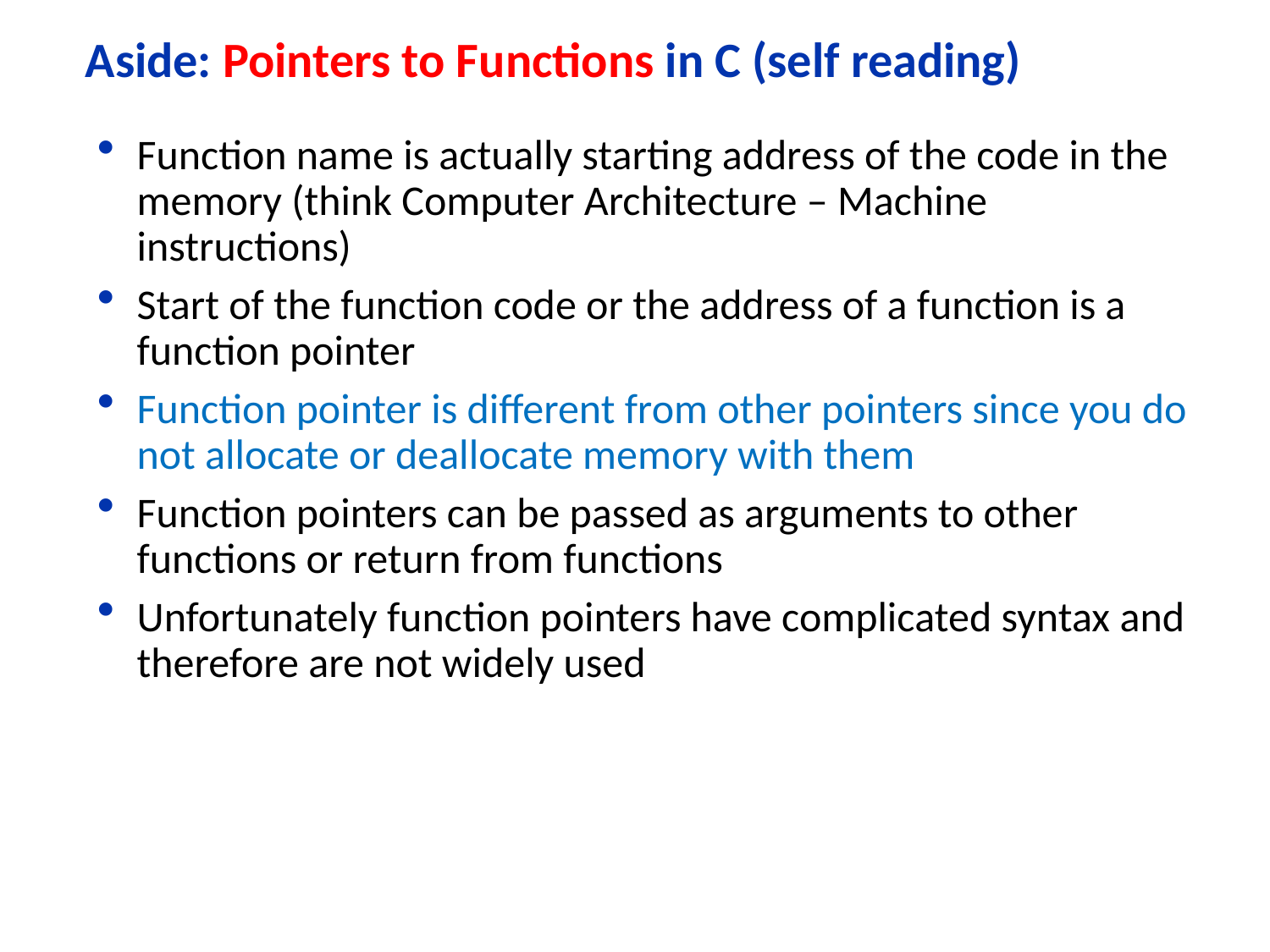

# Aside: Pointers to Functions in C (self reading)
Function name is actually starting address of the code in the memory (think Computer Architecture – Machine instructions)
Start of the function code or the address of a function is a function pointer
Function pointer is different from other pointers since you do not allocate or deallocate memory with them
Function pointers can be passed as arguments to other functions or return from functions
Unfortunately function pointers have complicated syntax and therefore are not widely used